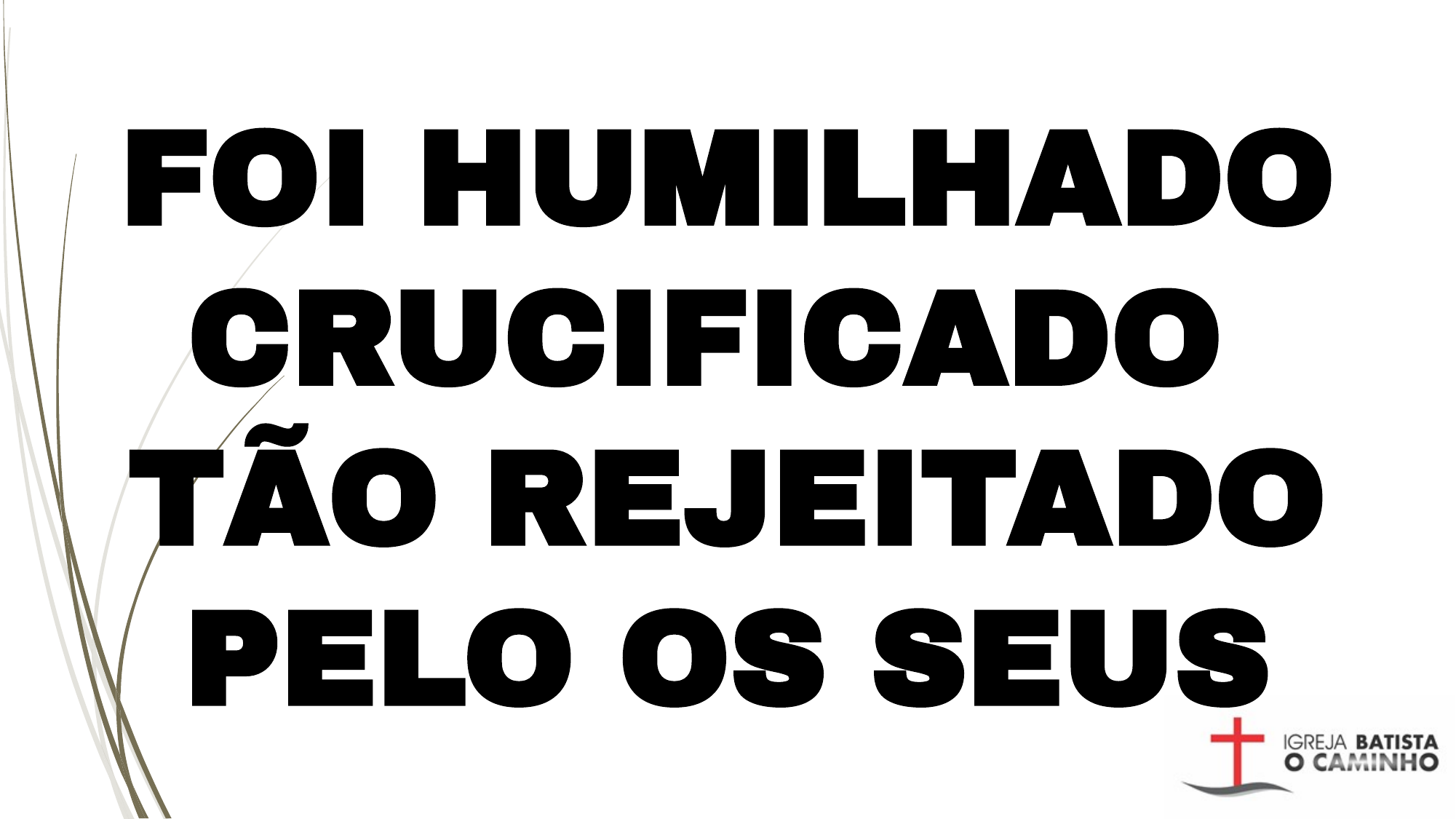

# FOI HUMILHADO CRUCIFICADO TÃO REJEITADO PELO OS SEUS